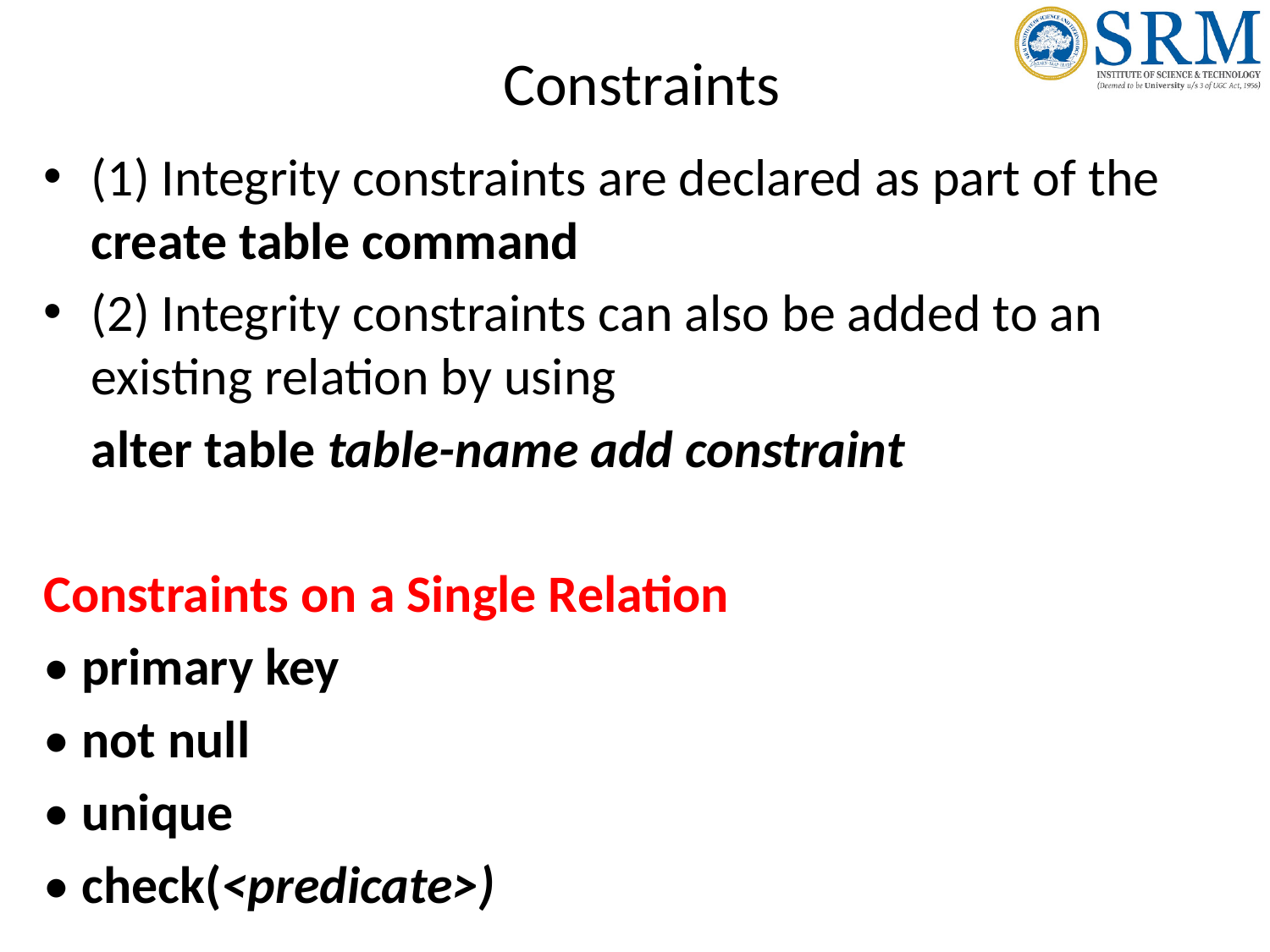

# Constraints
(1) Integrity constraints are declared as part of the create table command
(2) Integrity constraints can also be added to an existing relation by using
	alter table table-name add constraint

Constraints on a Single Relation
• primary key
• not null
• unique
• check(<predicate>)